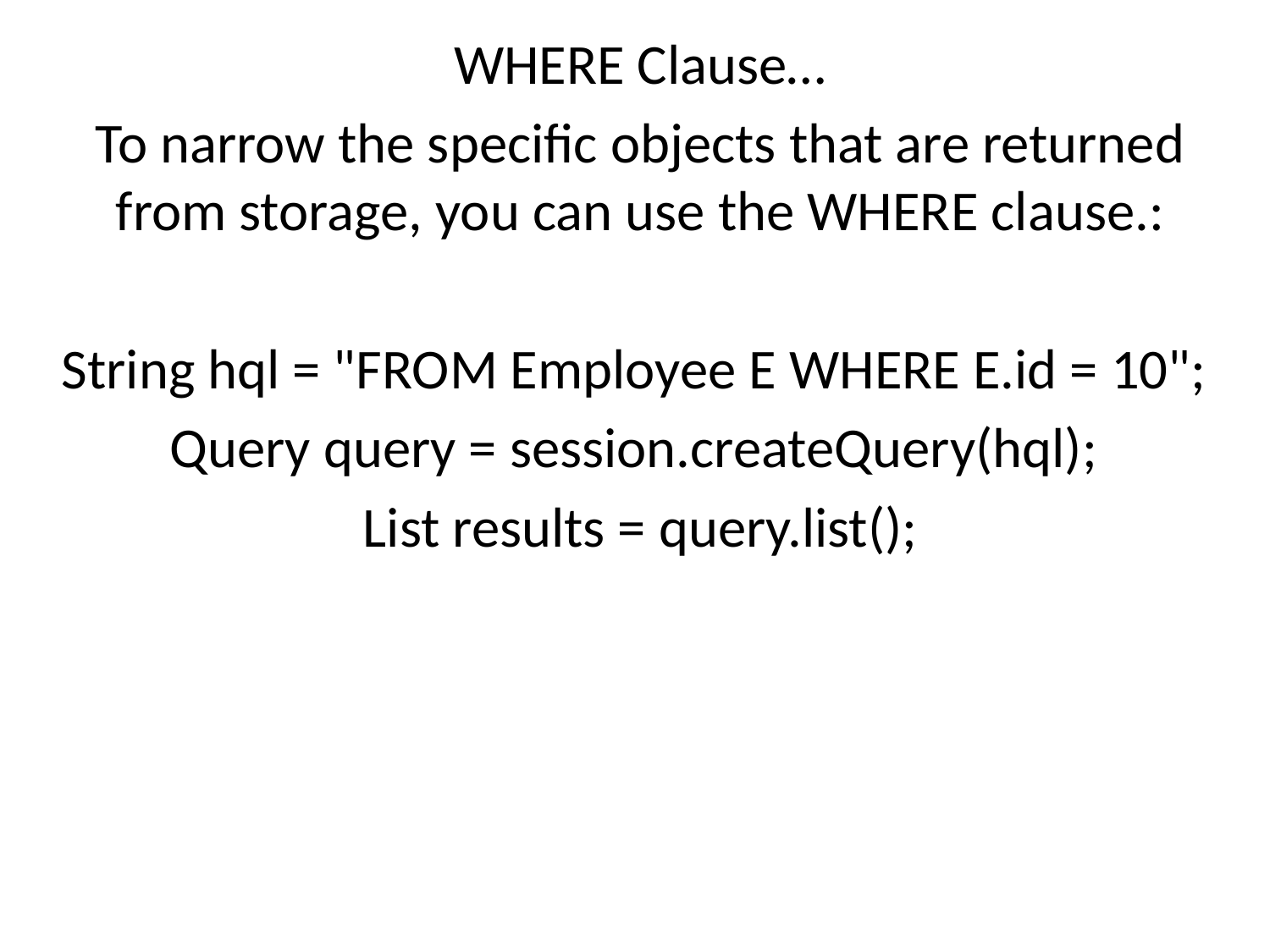

WHERE Clause…
To narrow the specific objects that are returned from storage, you can use the WHERE clause.:

String hql = "FROM Employee E WHERE E.id = 10";
Query query = session.createQuery(hql);
List results = query.list();